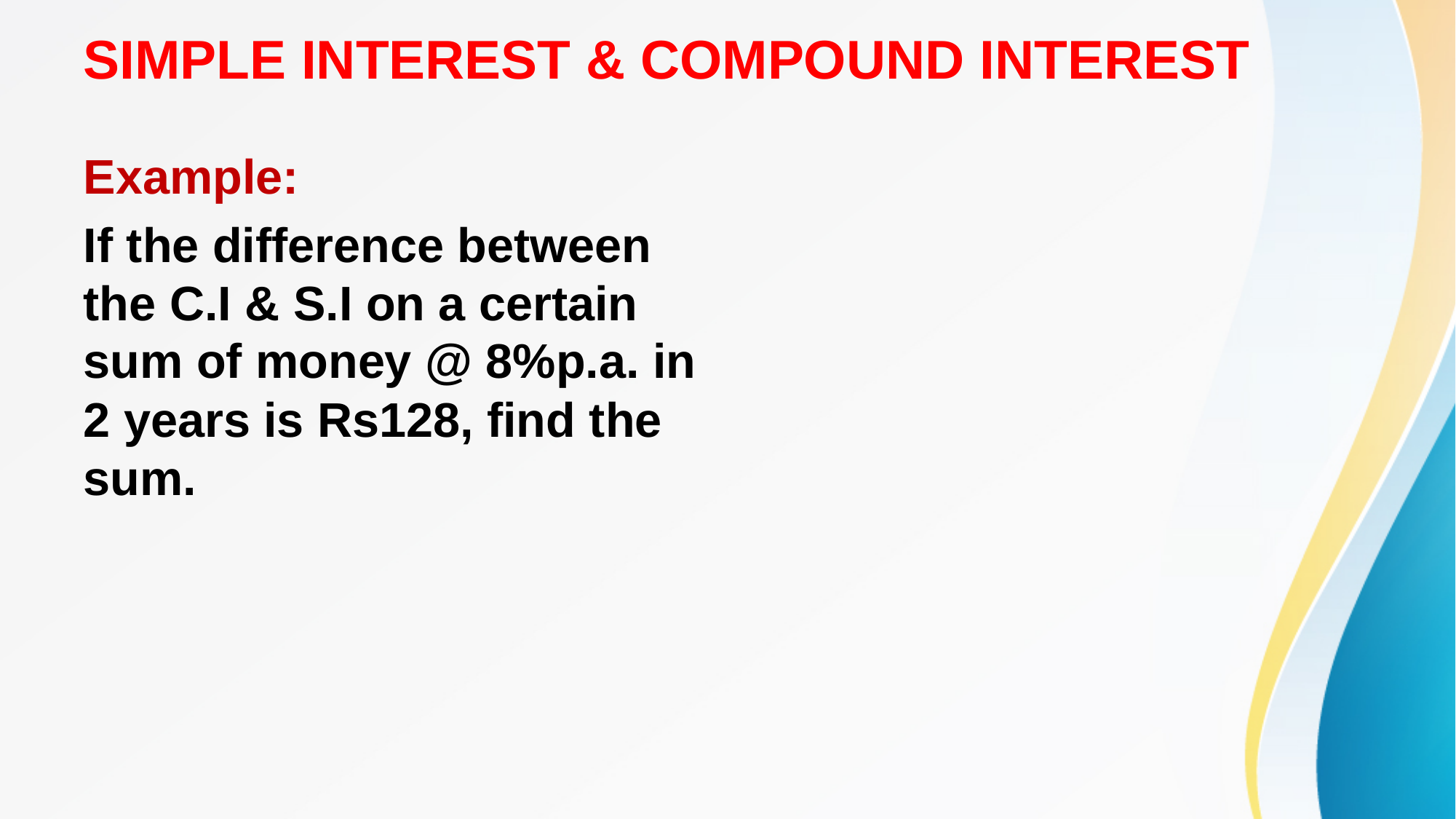

# SIMPLE INTEREST & COMPOUND INTEREST
Example:
If the difference between the C.I & S.I on a certain sum of money @ 8%p.a. in 2 years is Rs128, find the sum.